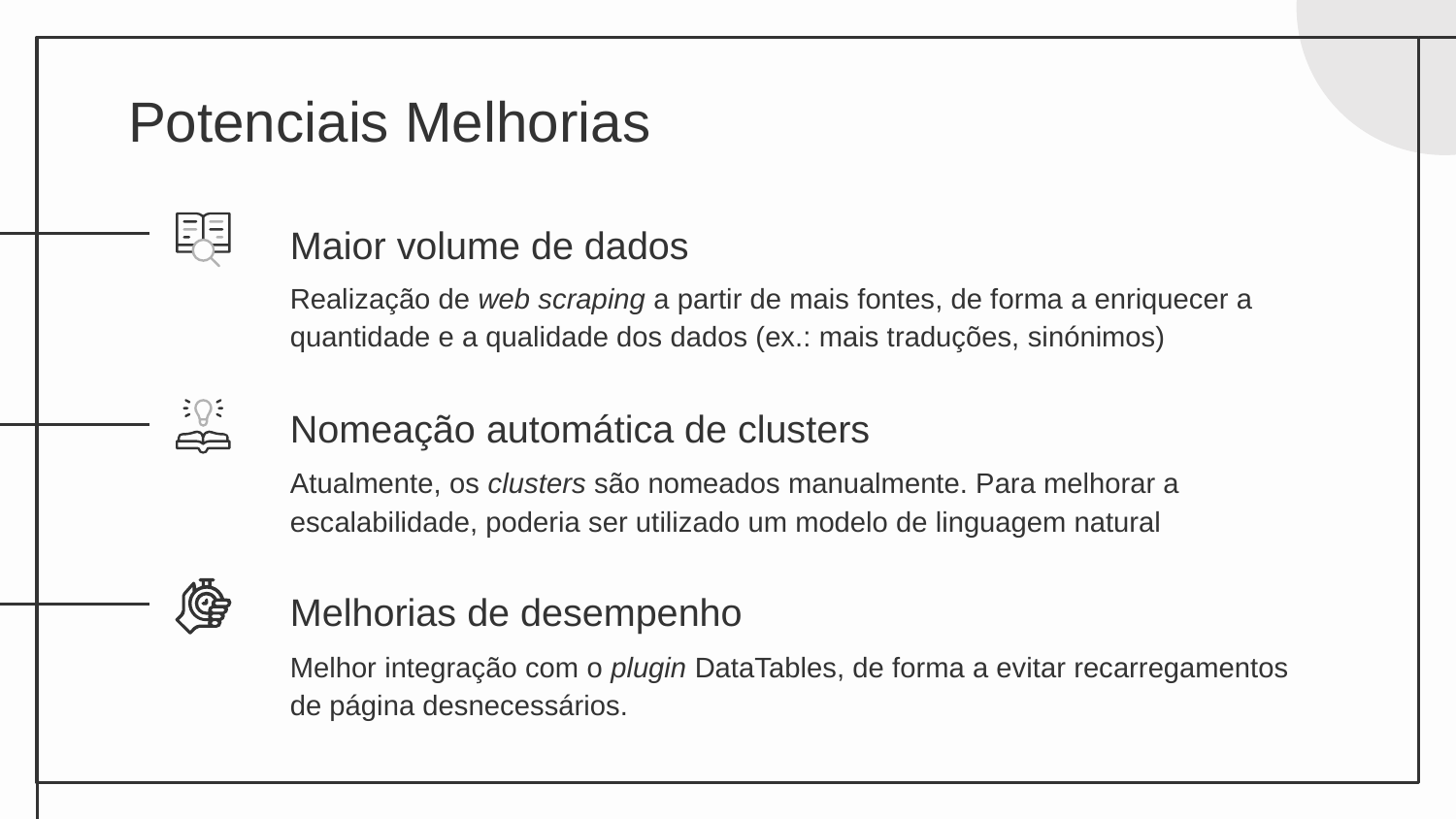

# Potenciais Melhorias
Maior volume de dados

Realização de web scraping a partir de mais fontes, de forma a enriquecer a quantidade e a qualidade dos dados (ex.: mais traduções, sinónimos)
Nomeação automática de clusters

Atualmente, os clusters são nomeados manualmente. Para melhorar a escalabilidade, poderia ser utilizado um modelo de linguagem natural
Melhorias de desempenho

Melhor integração com o plugin DataTables, de forma a evitar recarregamentos de página desnecessários.